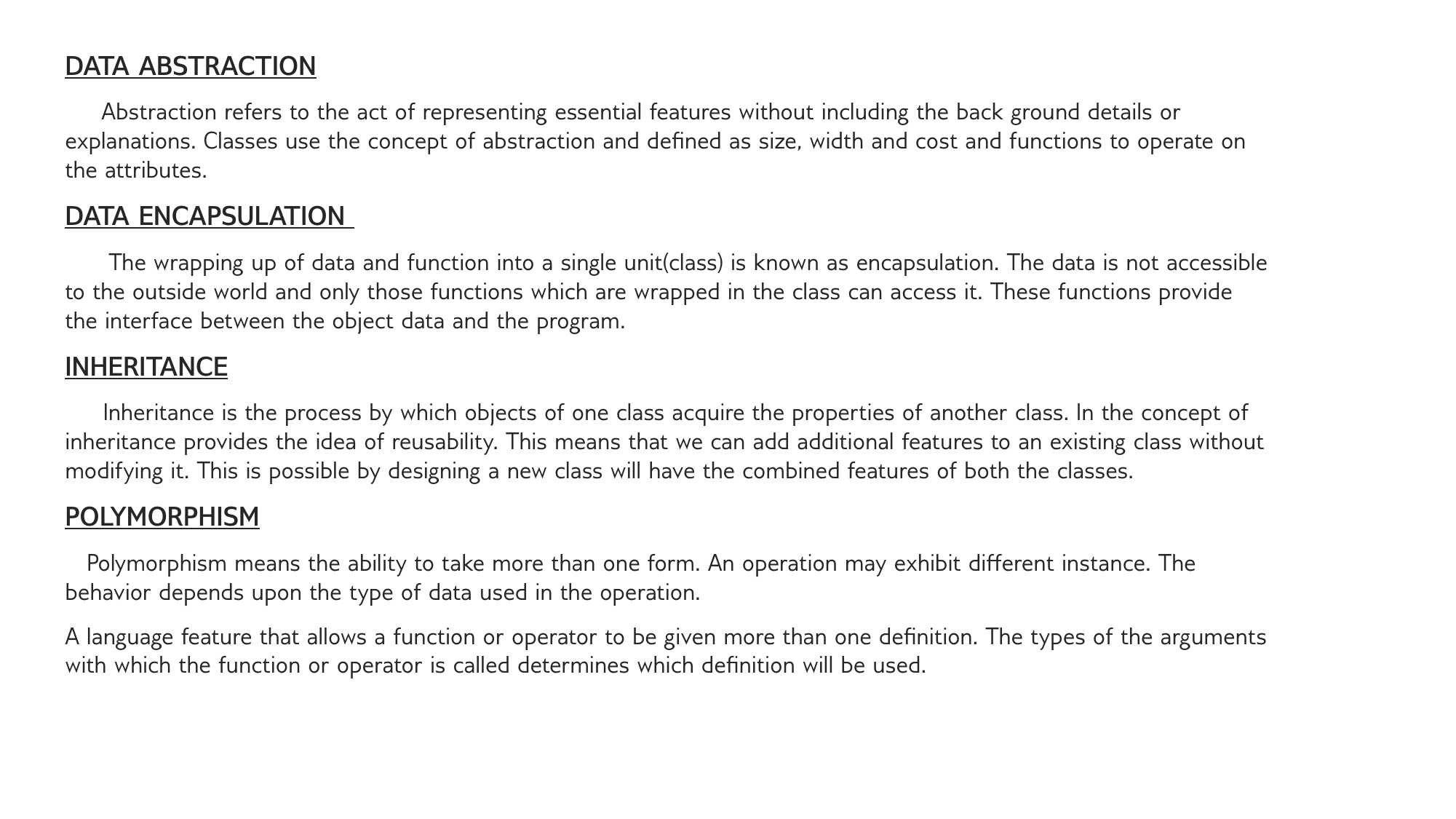

DATA ABSTRACTION
     Abstraction refers to the act of representing essential features without including the back ground details or explanations. Classes use the concept of abstraction and defined as size, width and cost and functions to operate on the attributes.
DATA ENCAPSULATION
      The wrapping up of data and function into a single unit(class) is known as encapsulation. The data is not accessible to the outside world and only those functions which are wrapped in the class can access it. These functions provide the interface between the object data and the program.
INHERITANCE
      Inheritance is the process by which objects of one class acquire the properties of another class. In the concept of inheritance provides the idea of reusability. This means that we can add additional features to an existing class without modifying it. This is possible by designing a new class will have the combined features of both the classes.
POLYMORPHISM
   Polymorphism means the ability to take more than one form. An operation may exhibit different instance. The behavior depends upon the type of data used in the operation.
A language feature that allows a function or operator to be given more than one definition. The types of the arguments with which the function or operator is called determines which definition will be used.